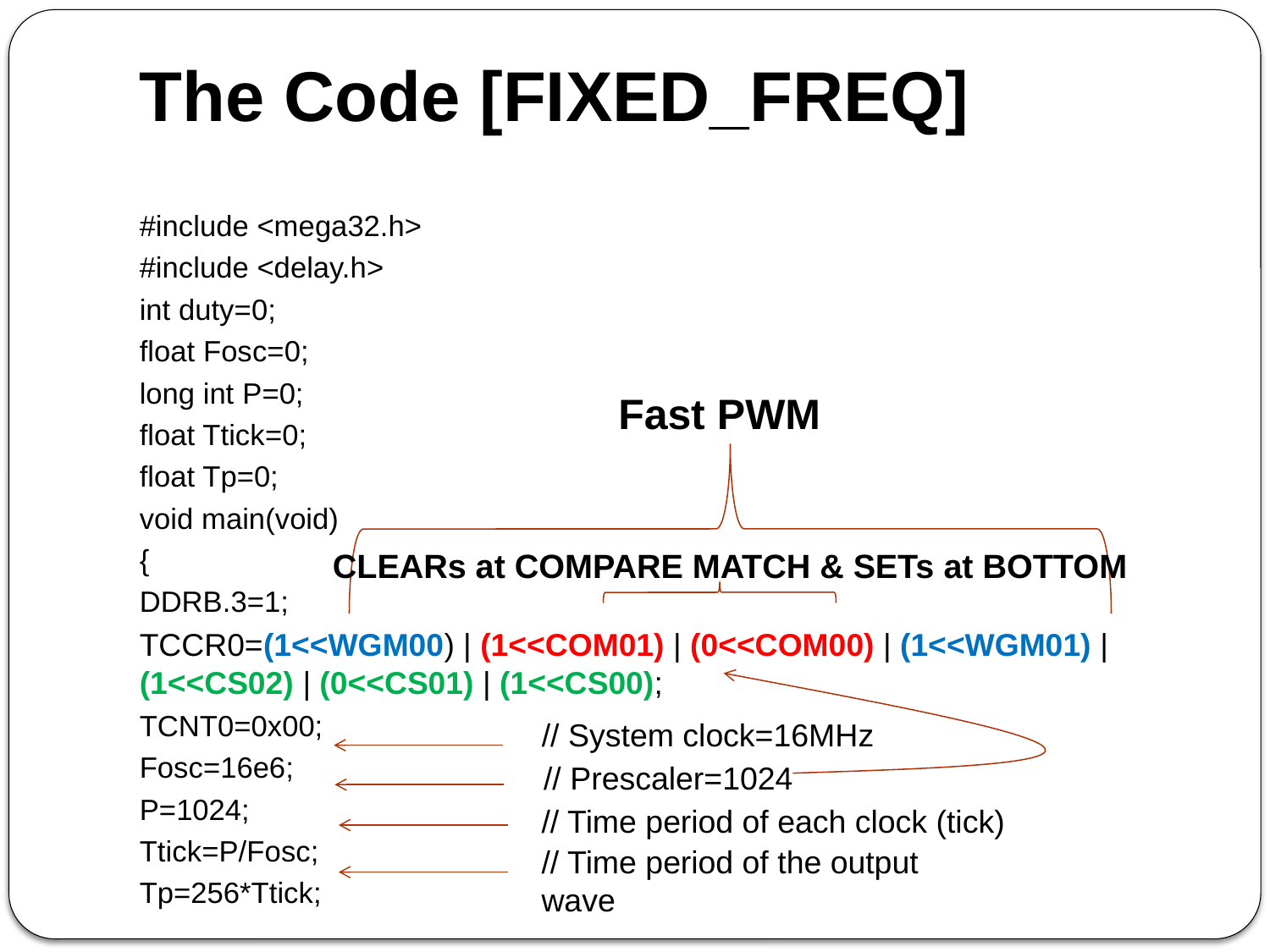

# The Code [FIXED_FREQ]

#include <mega32.h>
#include <delay.h>
int duty=0;
float Fosc=0;
long int P=0;
float Ttick=0;
float Tp=0;
void main(void)
{
DDRB.3=1;
TCCR0=(1<<WGM00) | (1<<COM01) | (0<<COM00) | (1<<WGM01) | (1<<CS02) | (0<<CS01) | (1<<CS00);
TCNT0=0x00;
Fosc=16e6;
P=1024;
Ttick=P/Fosc;
Tp=256*Ttick;
Fast PWM

CLEARs at COMPARE MATCH & SETs at BOTTOM

// System clock=16MHz
// Prescaler=1024
// Time period of each clock (tick)
// Time period of the output wave